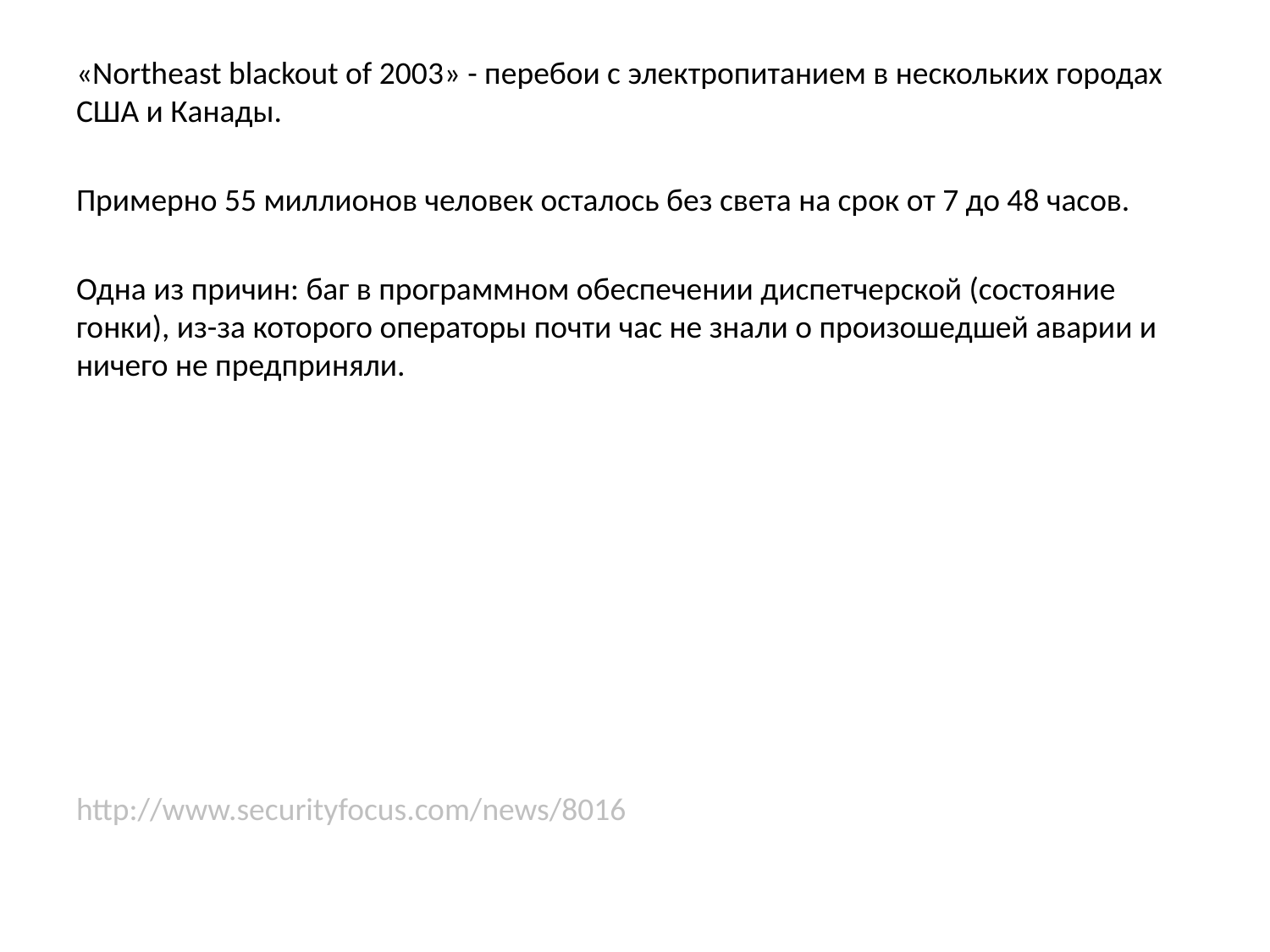

«Northeast blackout of 2003» - перебои с электропитанием в нескольких городах США и Канады.

Примерно 55 миллионов человек осталось без света на срок от 7 до 48 часов.

Одна из причин: баг в программном обеспечении диспетчерской (состояние гонки), из-за которого операторы почти час не знали о произошедшей аварии и ничего не предприняли.

http://www.securityfocus.com/news/8016